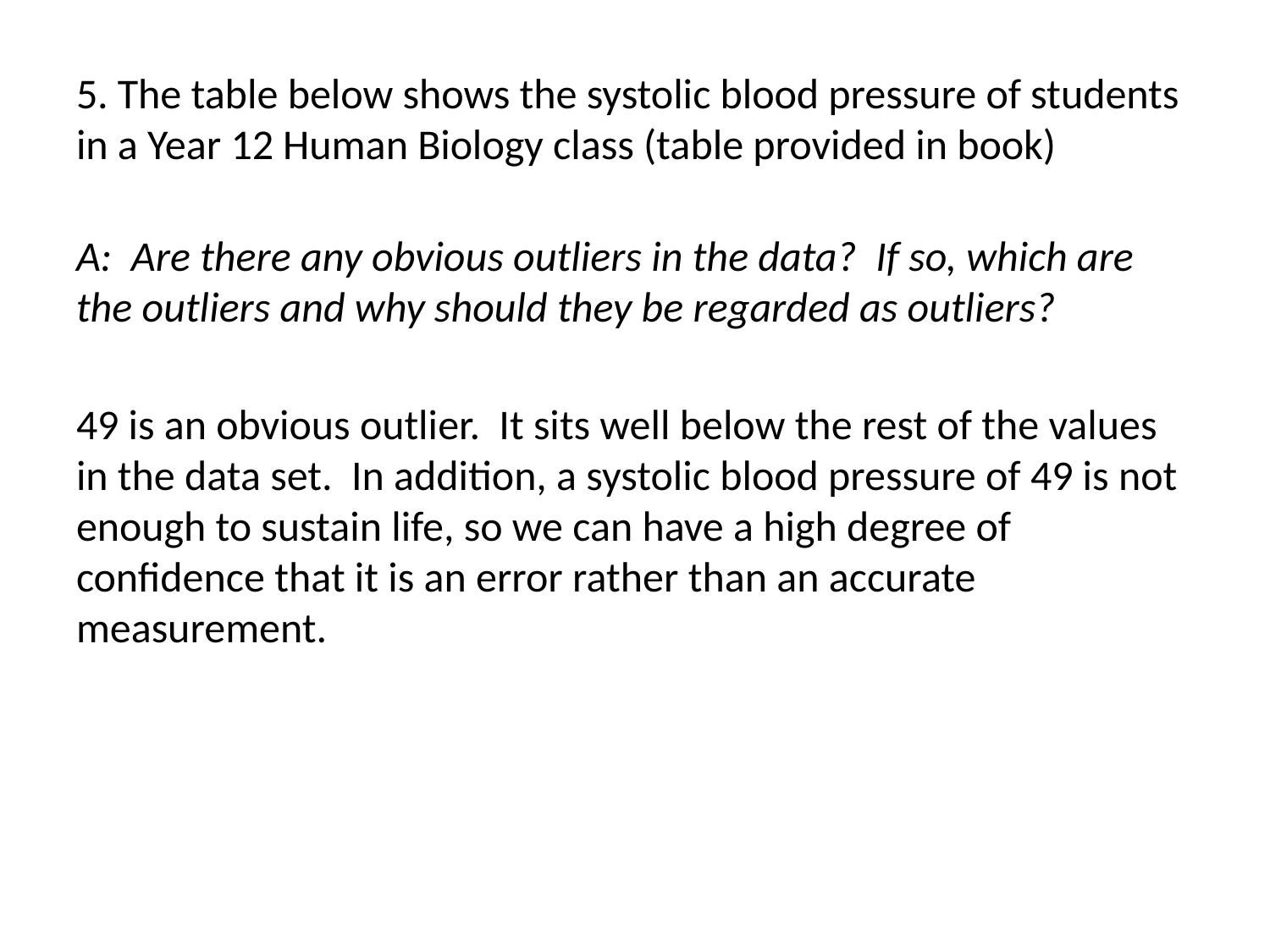

# 5. The table below shows the systolic blood pressure of students in a Year 12 Human Biology class (table provided in book)
A:  Are there any obvious outliers in the data?  If so, which are the outliers and why should they be regarded as outliers?

49 is an obvious outlier.  It sits well below the rest of the values in the data set.  In addition, a systolic blood pressure of 49 is not enough to sustain life, so we can have a high degree of confidence that it is an error rather than an accurate measurement.